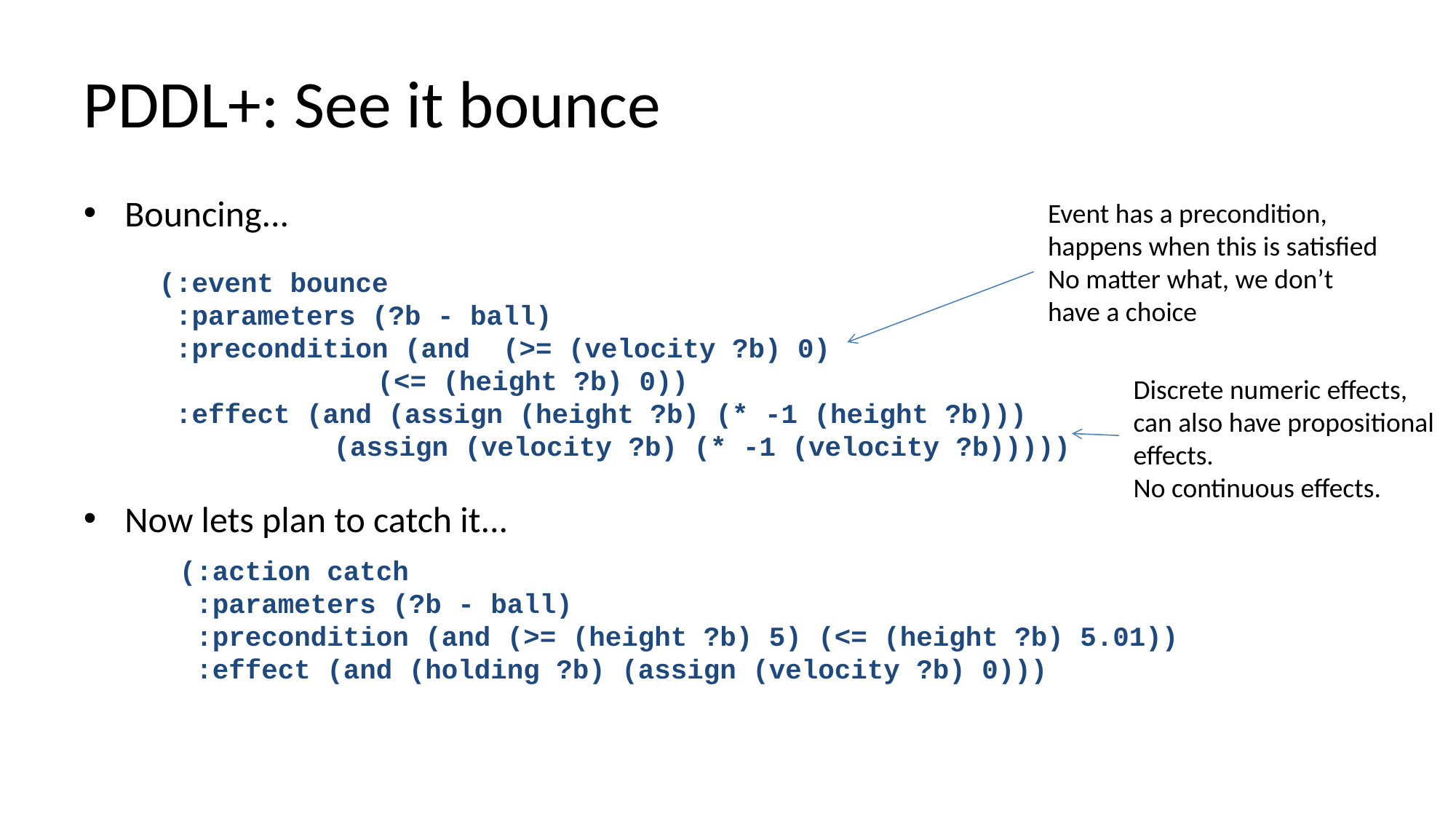

# PDDL+: See it bounce
Bouncing...

Now lets plan to catch it...
Event has a precondition,
happens when this is satisfied
No matter what, we don’t
have a choice
(:event bounce
 :parameters (?b - ball)
 :precondition (and  (>= (velocity ?b) 0)
 		(<= (height ?b) 0))
 :effect (and (assign (height ?b) (* -1 (height ?b)))
 	    (assign (velocity ?b) (* -1 (velocity ?b)))))
Discrete numeric effects,
can also have propositional
effects.
No continuous effects.
(:action catch
 :parameters (?b - ball)
 :precondition (and (>= (height ?b) 5) (<= (height ?b) 5.01))
 :effect (and (holding ?b) (assign (velocity ?b) 0)))